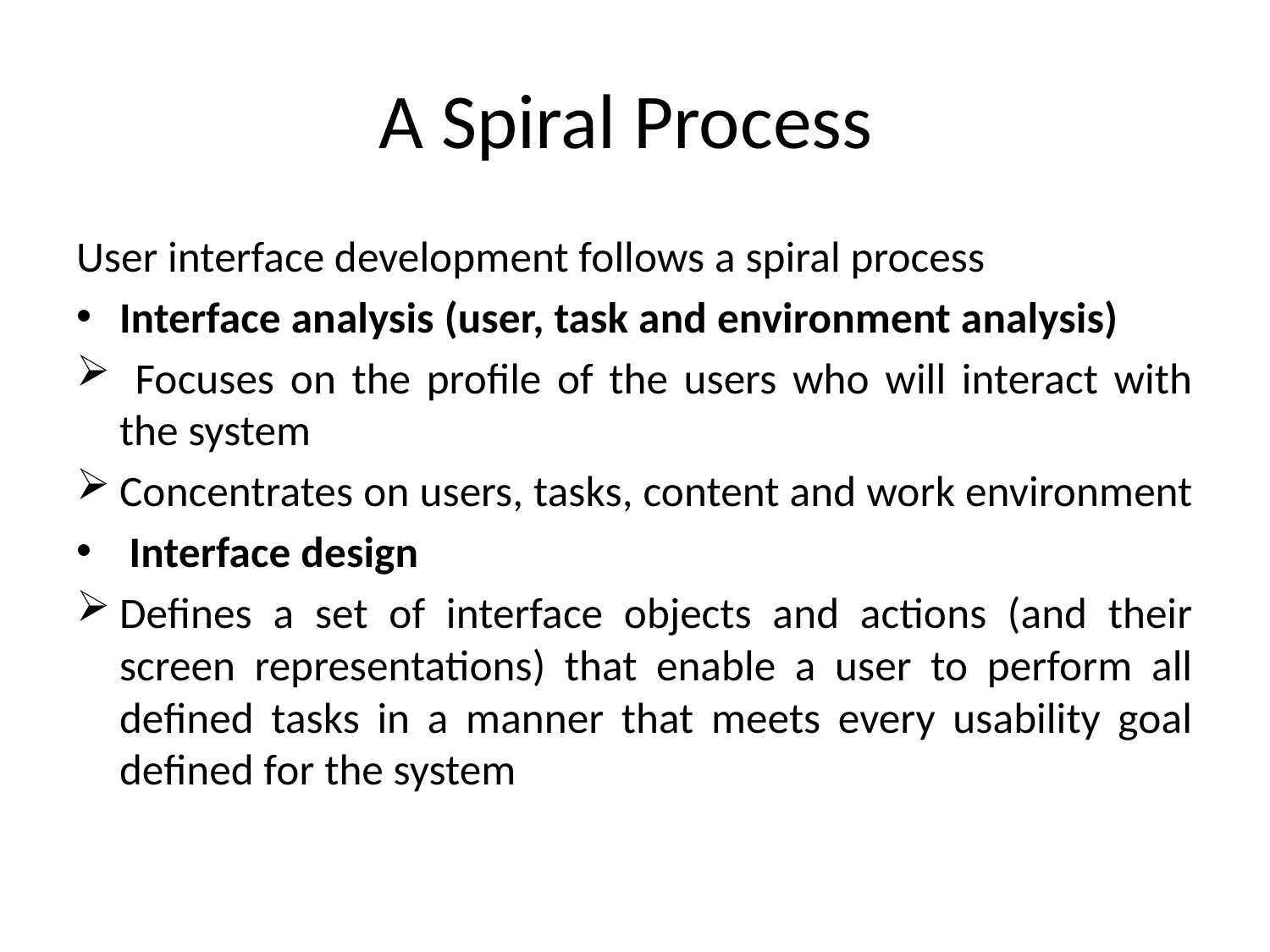

# A Spiral Process
User interface development follows a spiral process
Interface analysis (user, task and environment analysis)
 Focuses on the profile of the users who will interact with the system
Concentrates on users, tasks, content and work environment
 Interface design
Defines a set of interface objects and actions (and their screen representations) that enable a user to perform all defined tasks in a manner that meets every usability goal defined for the system